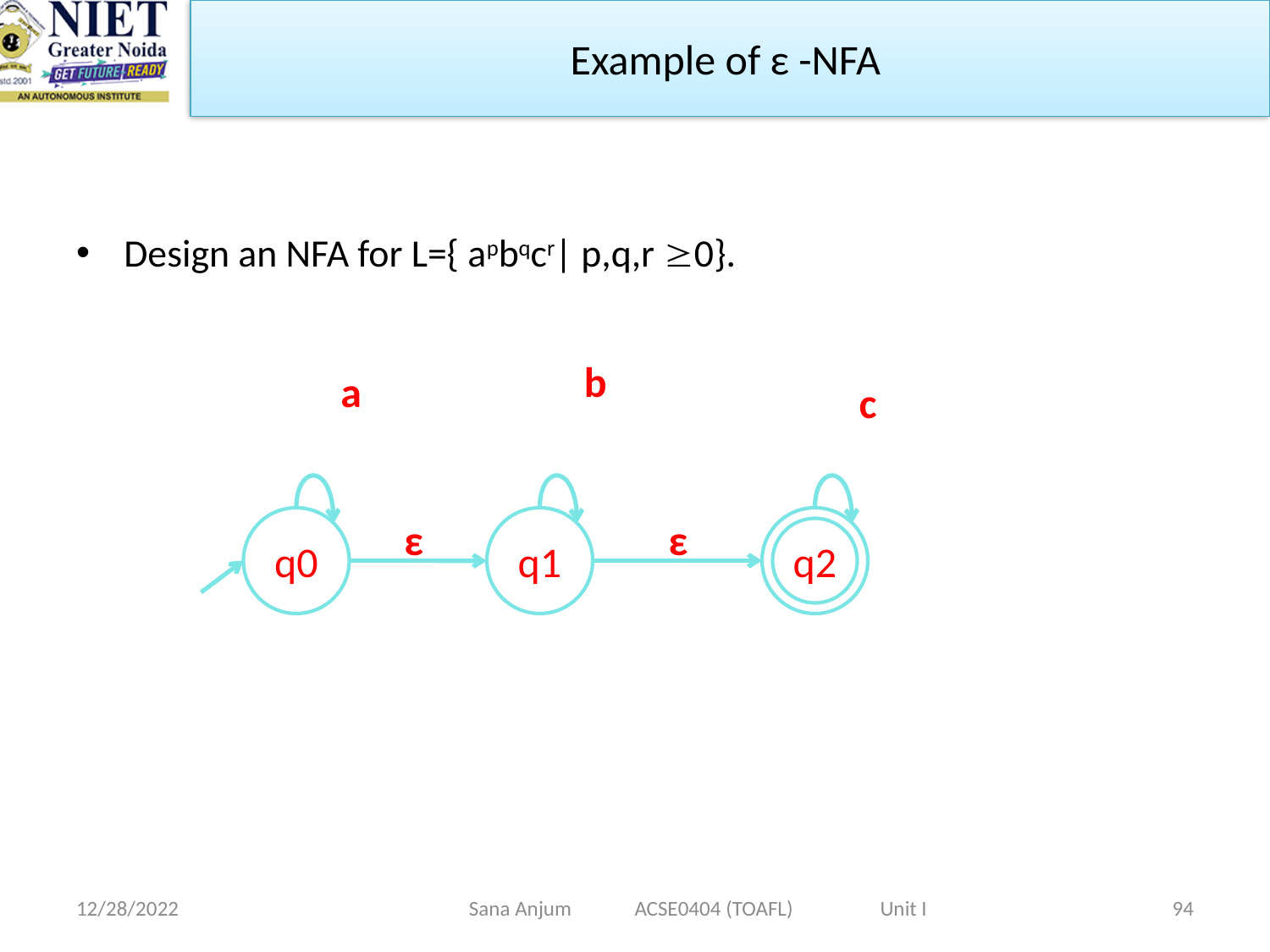

Example of ε -NFA
Design an NFA for L={ apbqcr| p,q,r ≥0}.
b
a
c
ε
ε
q0
q1
q2

12/28/2022
Sana Anjum             ACSE0404 (TOAFL)                  Unit I
94